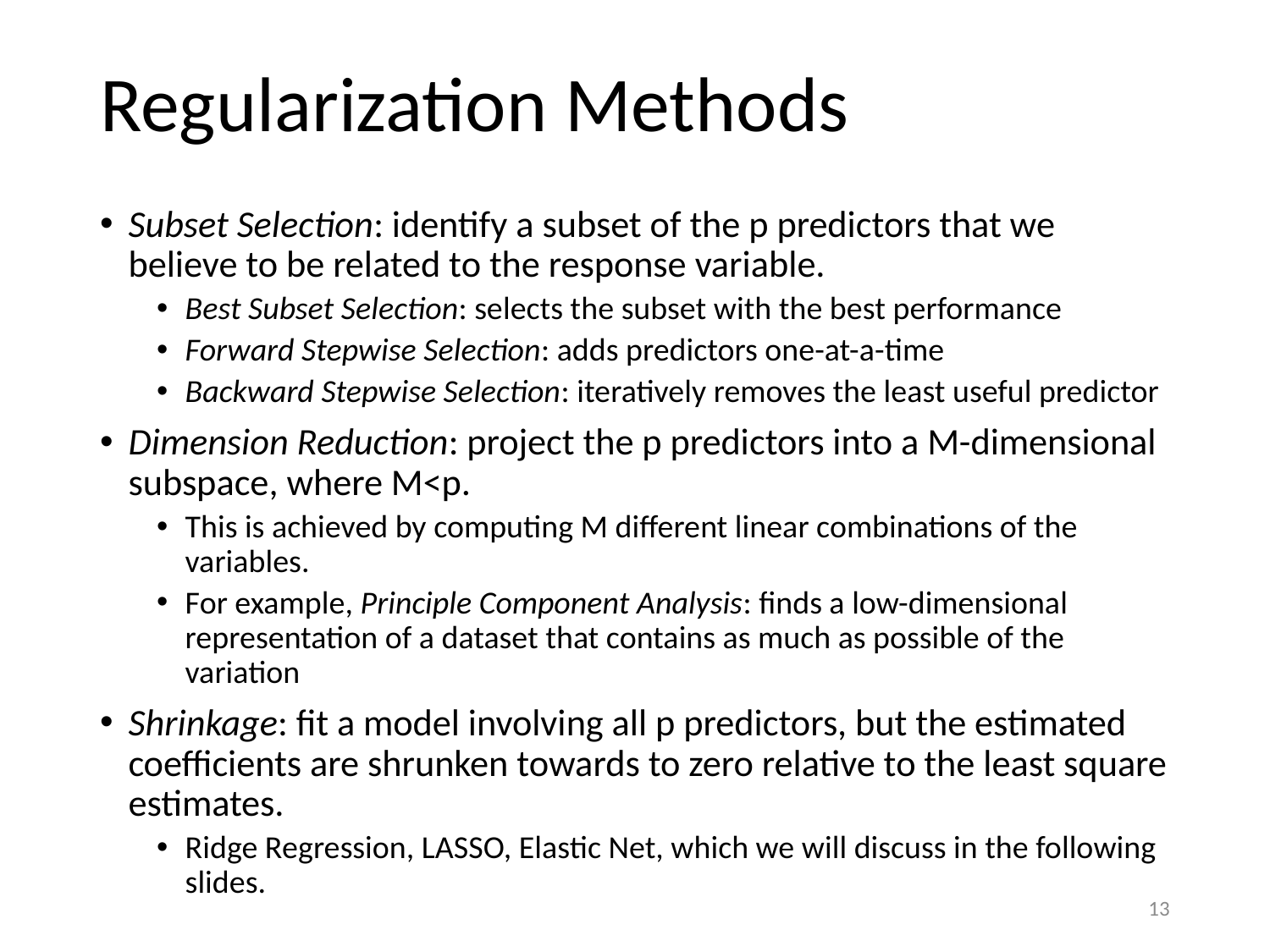

# Regularization Methods
Subset Selection: identify a subset of the p predictors that we believe to be related to the response variable.
Best Subset Selection: selects the subset with the best performance
Forward Stepwise Selection: adds predictors one-at-a-time
Backward Stepwise Selection: iteratively removes the least useful predictor
Dimension Reduction: project the p predictors into a M-dimensional subspace, where M<p.
This is achieved by computing M different linear combinations of the variables.
For example, Principle Component Analysis: finds a low-dimensional representation of a dataset that contains as much as possible of the variation
Shrinkage: fit a model involving all p predictors, but the estimated coefficients are shrunken towards to zero relative to the least square estimates.
Ridge Regression, LASSO, Elastic Net, which we will discuss in the following slides.
13